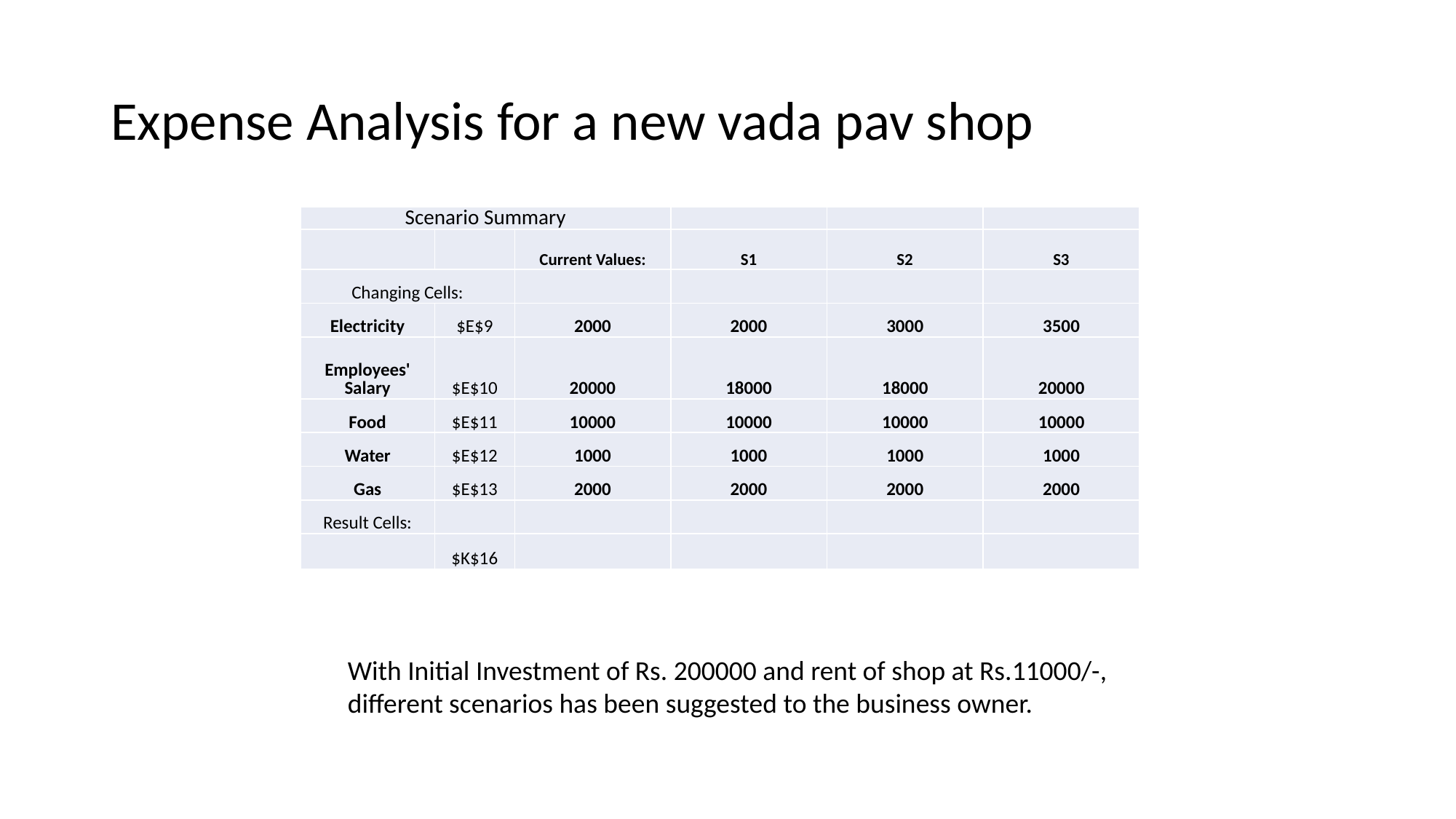

# Expense Analysis for a new vada pav shop
| Scenario Summary |  |  |  |  |  |
| --- | --- | --- | --- | --- | --- |
|  |  | Current Values: | S1 | S2 | S3 |
| Changing Cells: |  |  |  |  |  |
| Electricity | $E$9 | 2000 | 2000 | 3000 | 3500 |
| Employees' Salary | $E$10 | 20000 | 18000 | 18000 | 20000 |
| Food | $E$11 | 10000 | 10000 | 10000 | 10000 |
| Water | $E$12 | 1000 | 1000 | 1000 | 1000 |
| Gas | $E$13 | 2000 | 2000 | 2000 | 2000 |
| Result Cells: |  |  |  |  |  |
|  | $K$16 |  |  |  |  |
With Initial Investment of Rs. 200000 and rent of shop at Rs.11000/-,
different scenarios has been suggested to the business owner.